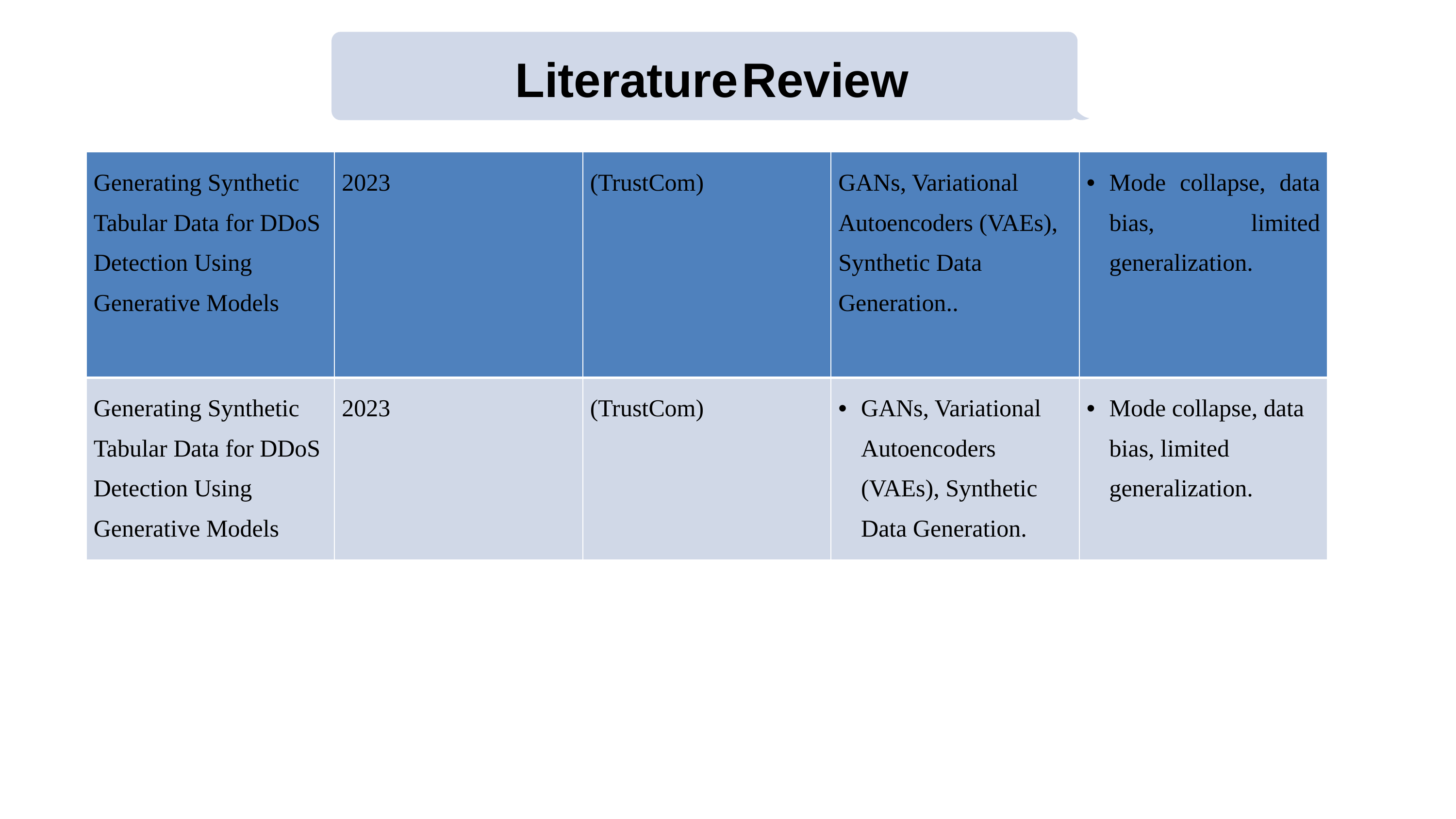

Literature Review
S.No
Title
Year
Journal Name
Techniques Used
Disadvantages
| Generating Synthetic Tabular Data for DDoS Detection Using Generative Models | 2023 | (TrustCom) | GANs, Variational Autoencoders (VAEs), Synthetic Data Generation.. | Mode collapse, data bias, limited generalization. |
| --- | --- | --- | --- | --- |
| Generating Synthetic Tabular Data for DDoS Detection Using Generative Models | 2023 | (TrustCom) | GANs, Variational Autoencoders (VAEs), Synthetic Data Generation. | Mode collapse, data bias, limited generalization. |